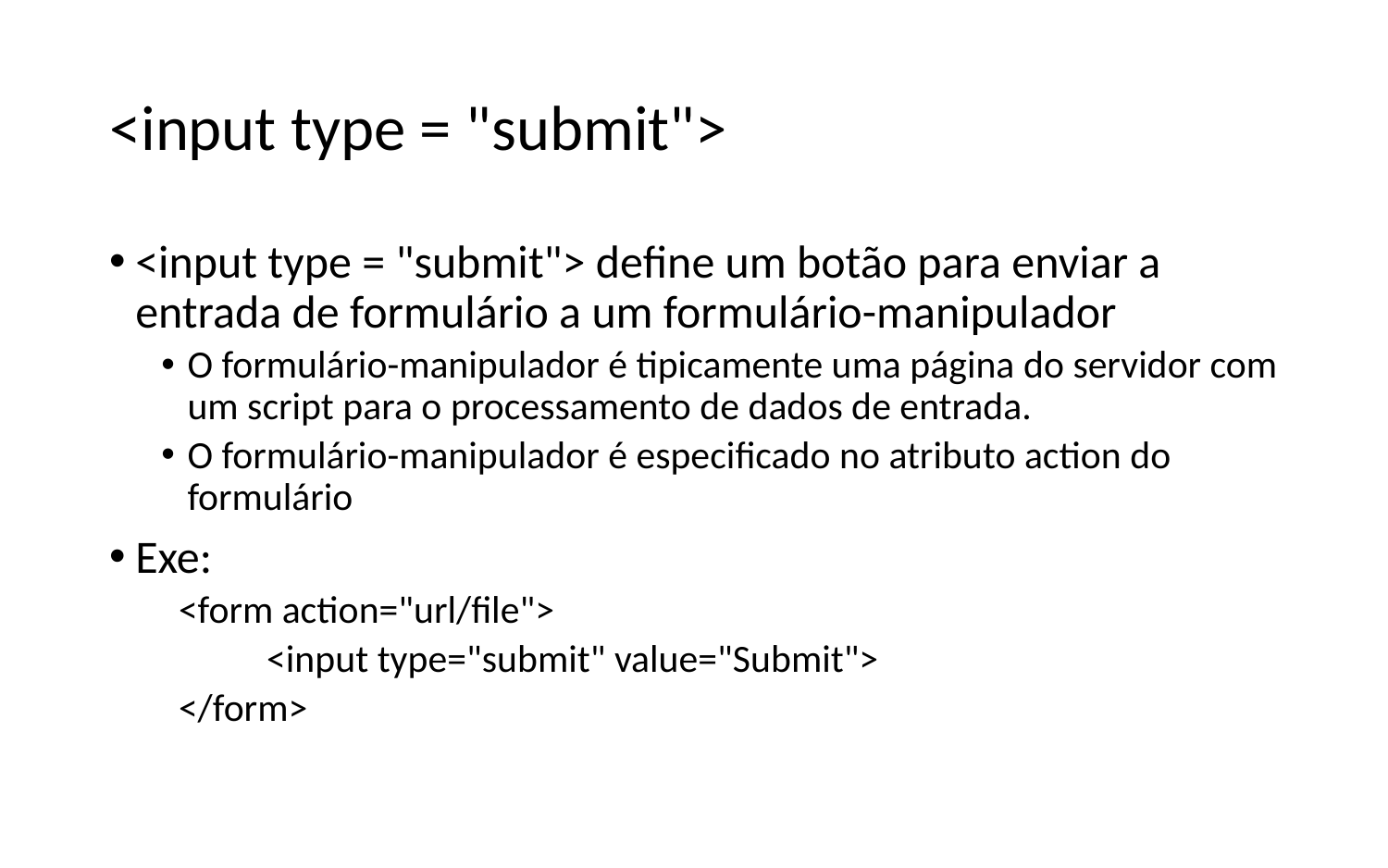

# <input type = "submit">
<input type = "submit"> define um botão para enviar a entrada de formulário a um formulário-manipulador
O formulário-manipulador é tipicamente uma página do servidor com um script para o processamento de dados de entrada.
O formulário-manipulador é especificado no atributo action do formulário
Exe:
<form action="url/file">
          <input type="submit" value="Submit">
</form>